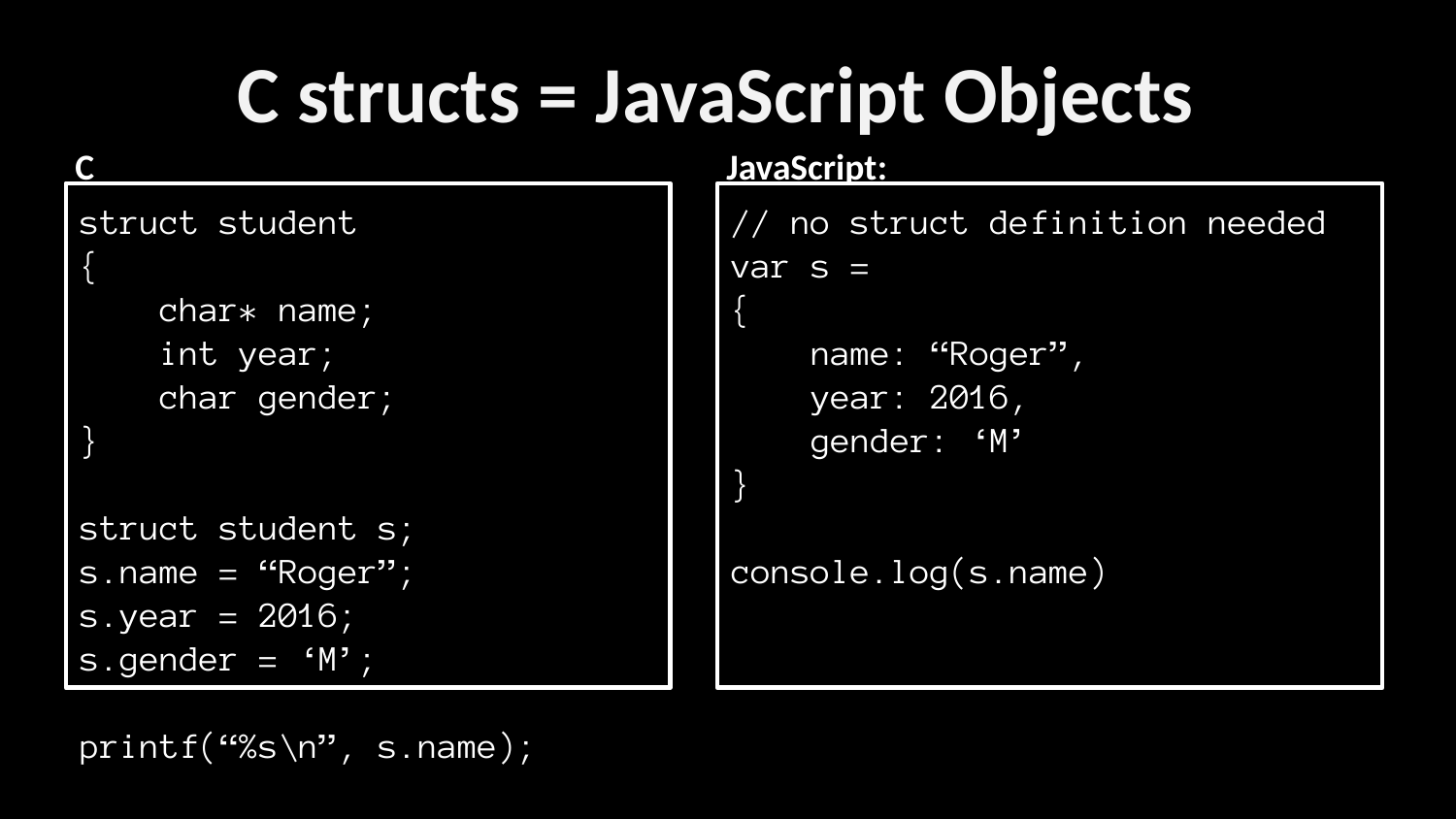

C structs = JavaScript Objects
C
JavaScript:
struct student
{
    char* name;
    int year;
    char gender;
}

struct student s;
s.name = “Roger”;
s.year = 2016;
s.gender = ‘M’;

printf(“%s\n”, s.name);
// no struct definition needed
var s =
{
    name: “Roger”,
    year: 2016,
    gender: ‘M’
}

console.log(s.name)